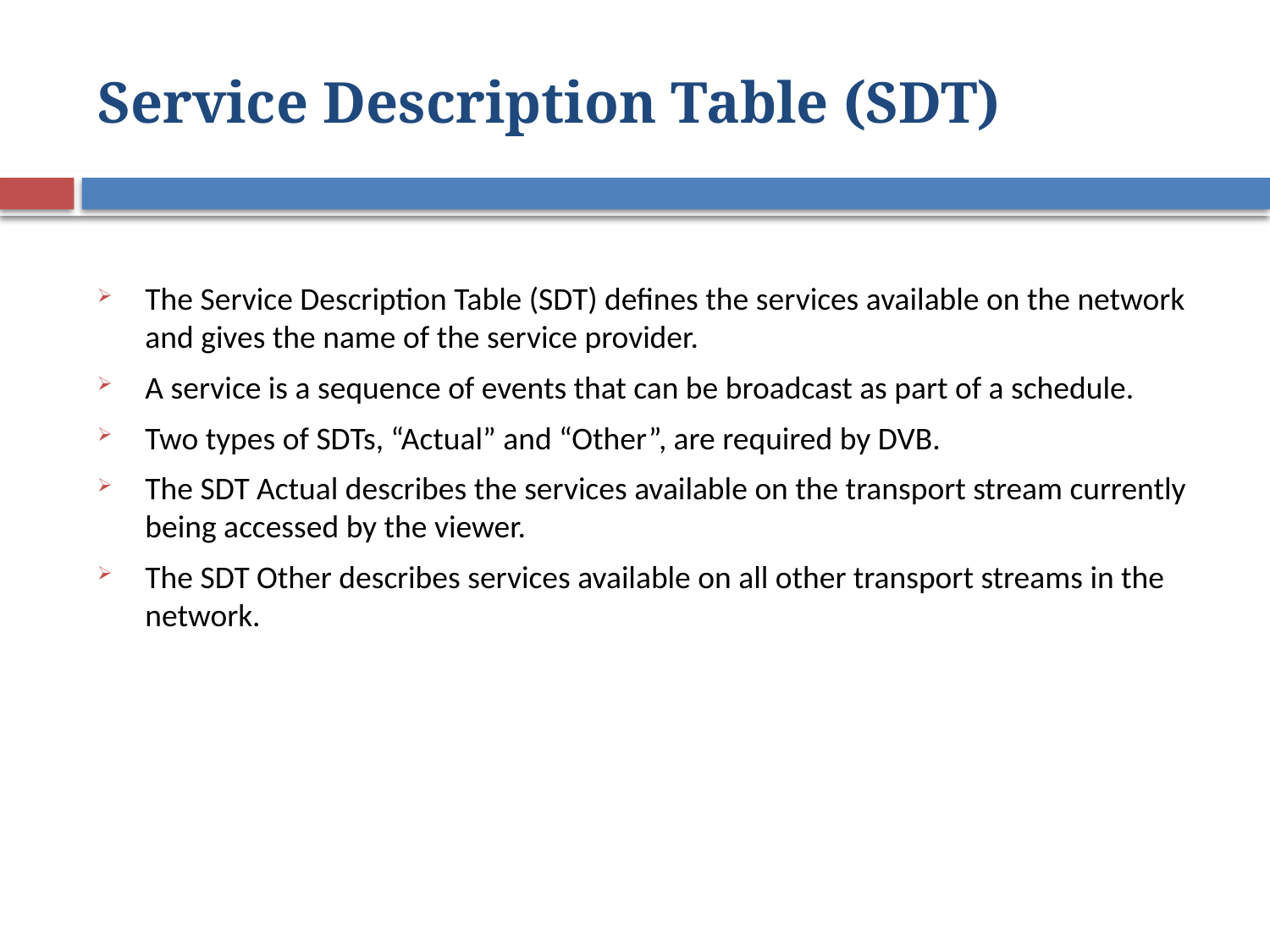

# Service Description Table (SDT)

The Service Description Table (SDT) defines the services available on the network and gives the name of the service provider.
A service is a sequence of events that can be broadcast as part of a schedule.
Two types of SDTs, “Actual” and “Other”, are required by DVB.
The SDT Actual describes the services available on the transport stream currently being accessed by the viewer.
The SDT Other describes services available on all other transport streams in the network.